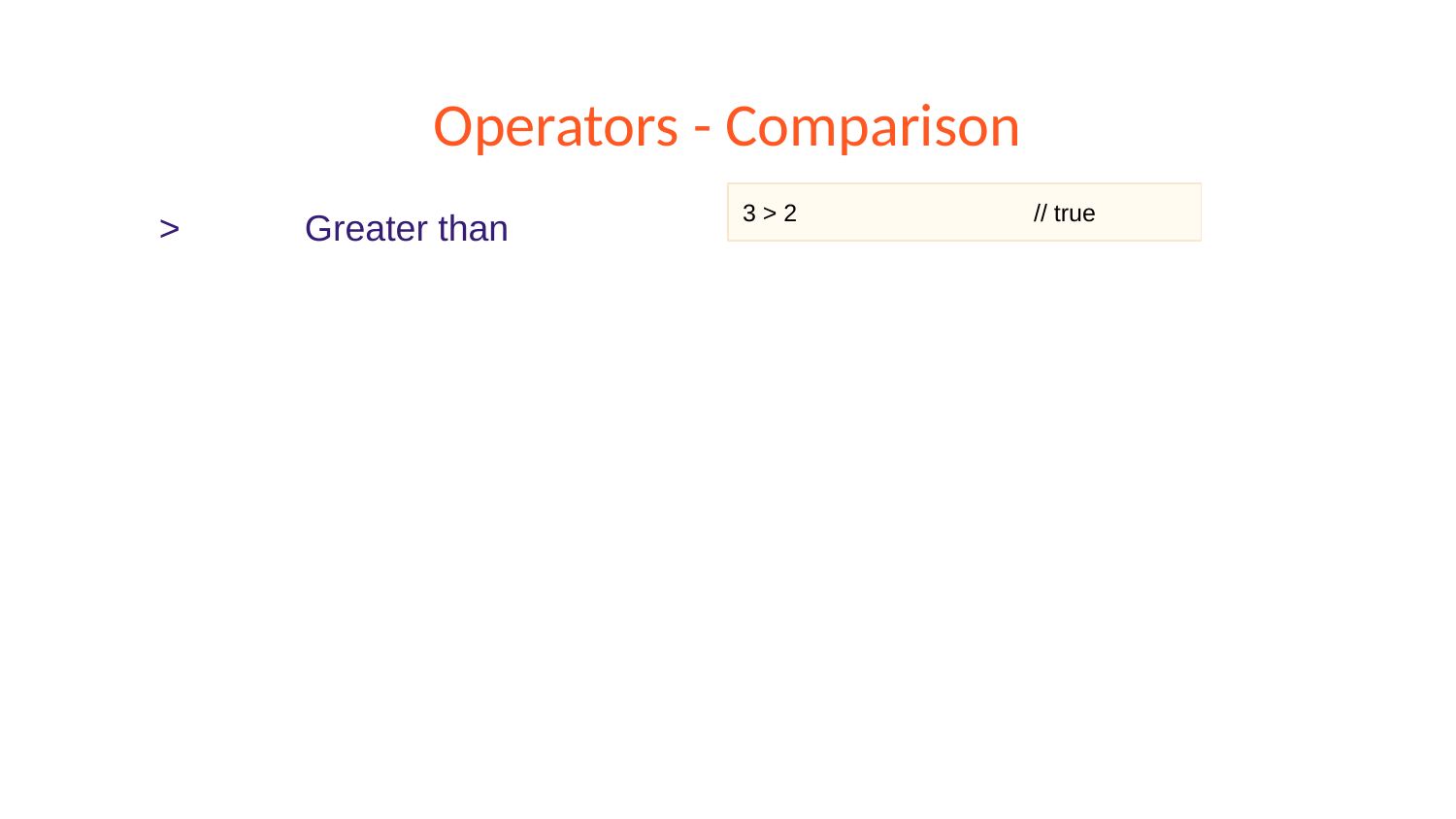

# Operators - Comparison
>	Greater than

3 > 2		// true